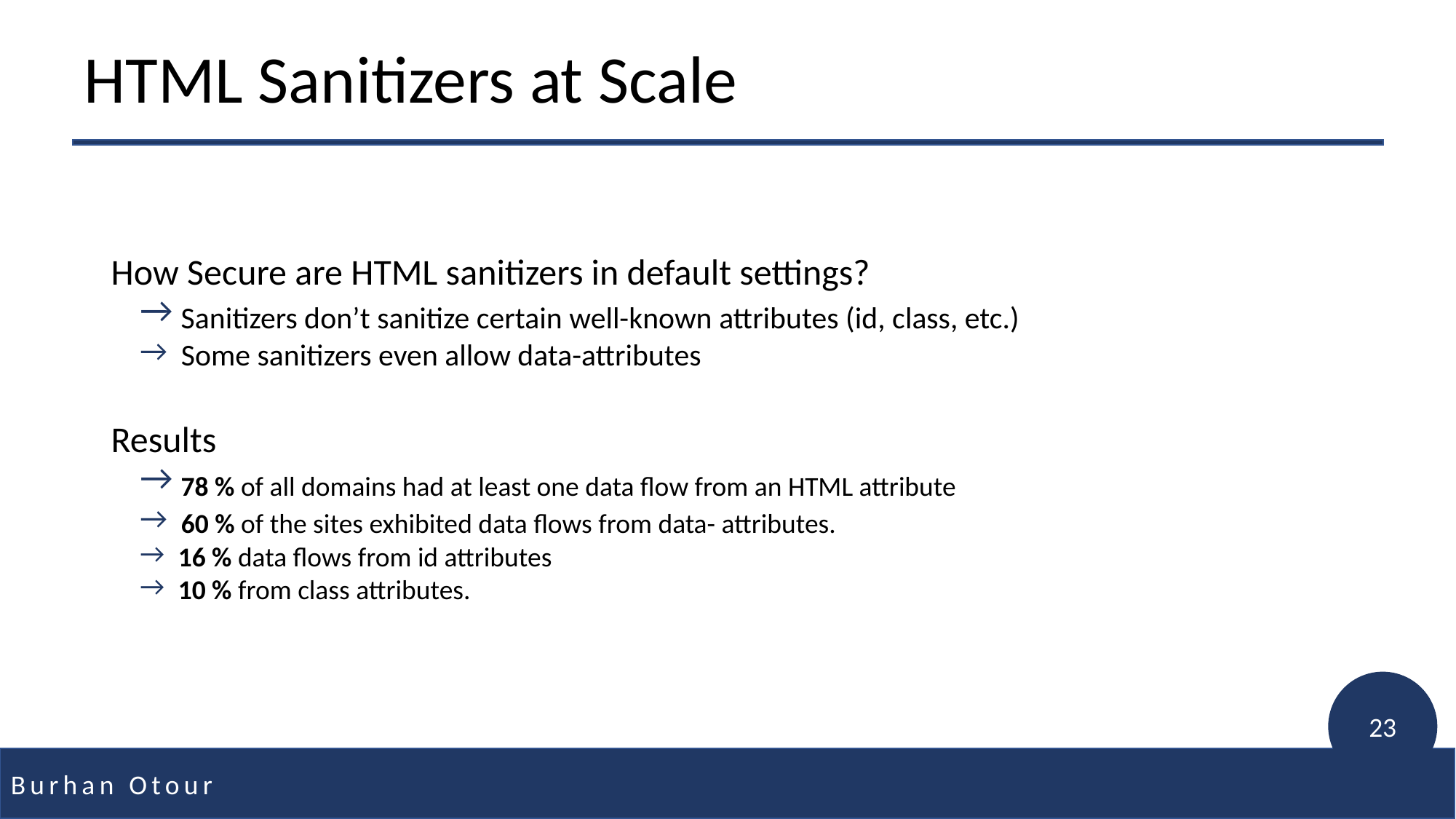

# HTML Sanitizers at Scale

How Secure are HTML sanitizers in default settings?
 Sanitizers don’t sanitize certain well-known attributes (id, class, etc.)
  Some sanitizers even allow data-attributes

Results
 78 % of all domains had at least one data flow from an HTML attribute
  60 % of the sites exhibited data flows from data- attributes.
  16 % data flows from id attributes
  10 % from class attributes.

23
Burhan Otour